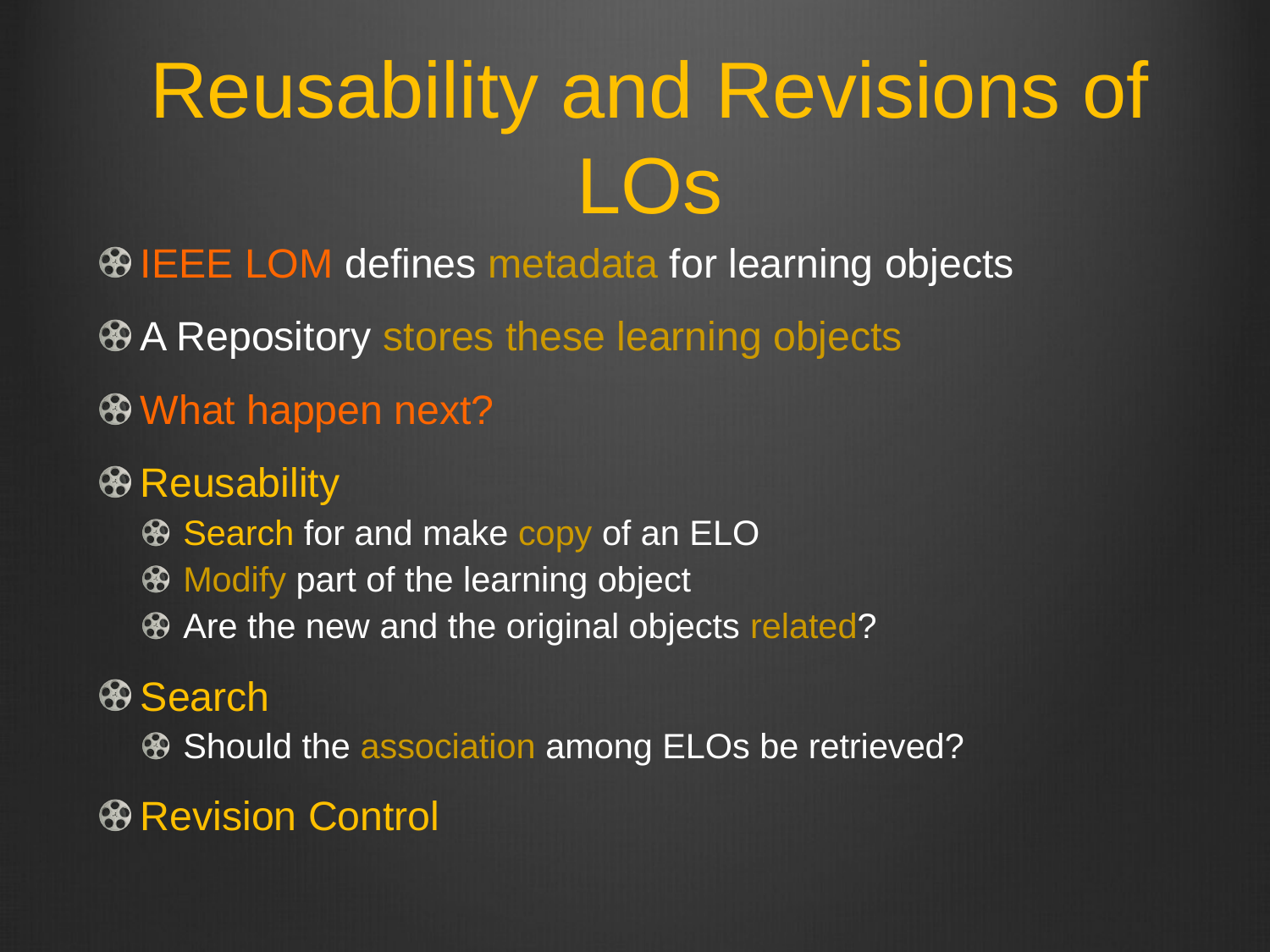

# Reusability and Revisions of LOs
IEEE LOM defines metadata for learning objects
A Repository stores these learning objects
What happen next?
Reusability
Search for and make copy of an ELO
Modify part of the learning object
Are the new and the original objects related?
Search
Should the association among ELOs be retrieved?
Revision Control